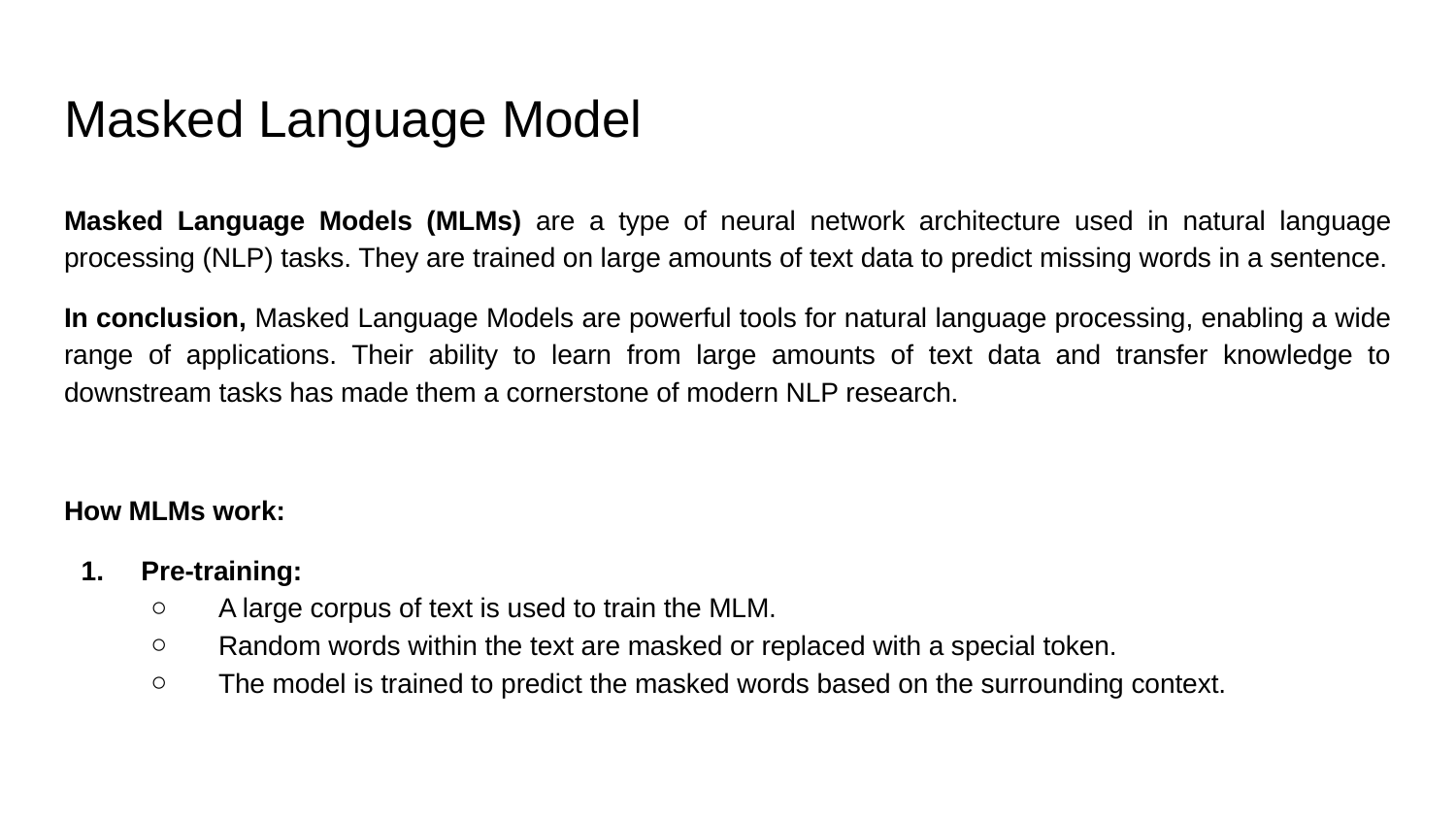

# Masked Language Model
Masked Language Models (MLMs) are a type of neural network architecture used in natural language processing (NLP) tasks. They are trained on large amounts of text data to predict missing words in a sentence.
In conclusion, Masked Language Models are powerful tools for natural language processing, enabling a wide range of applications. Their ability to learn from large amounts of text data and transfer knowledge to downstream tasks has made them a cornerstone of modern NLP research.

How MLMs work:
Pre-training:
A large corpus of text is used to train the MLM.
Random words within the text are masked or replaced with a special token.
The model is trained to predict the masked words based on the surrounding context.